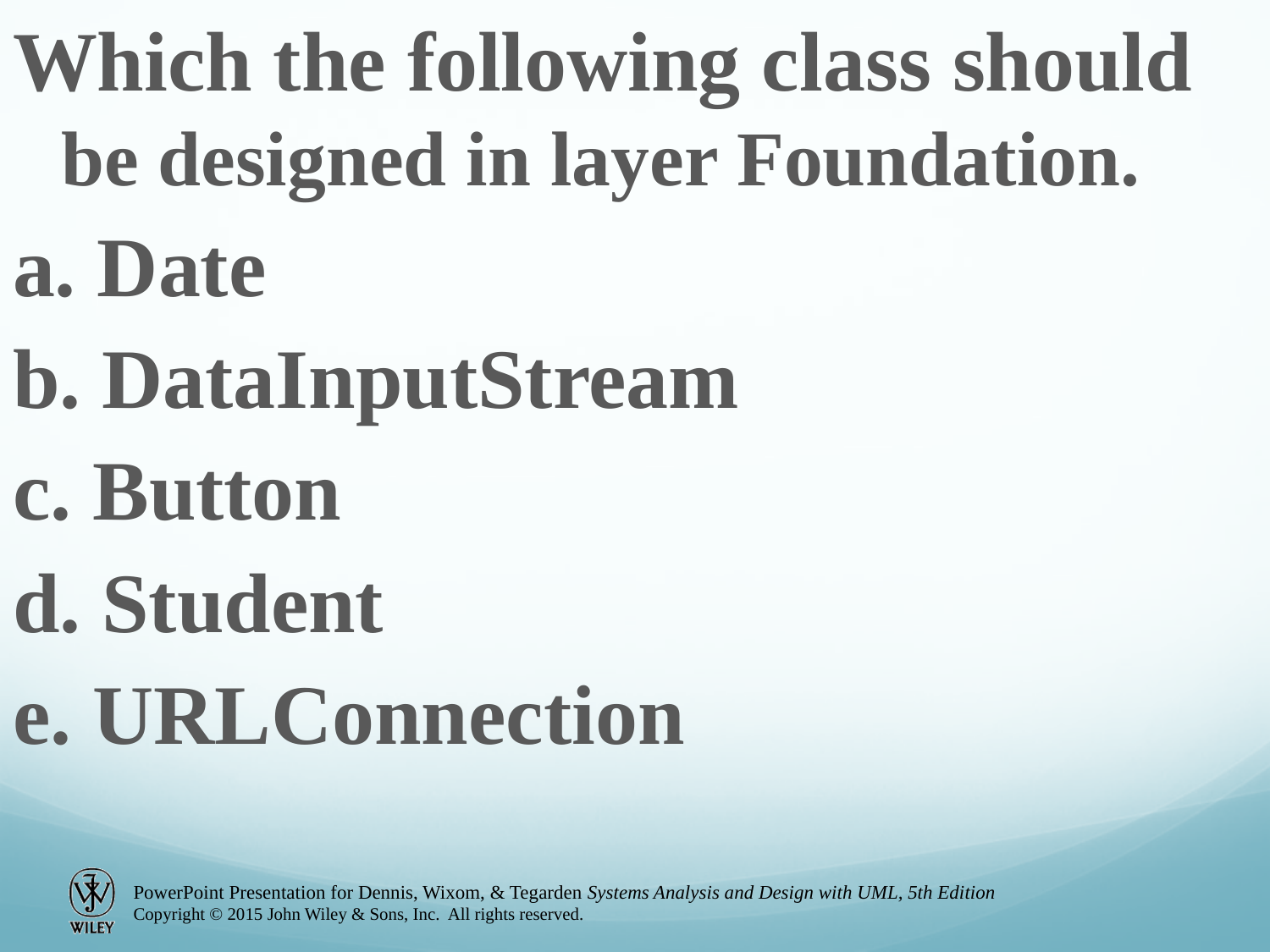

Which the following class should be designed in layer Foundation.
a. Date
b. DataInputStream
c. Button
d. Student
e. URLConnection